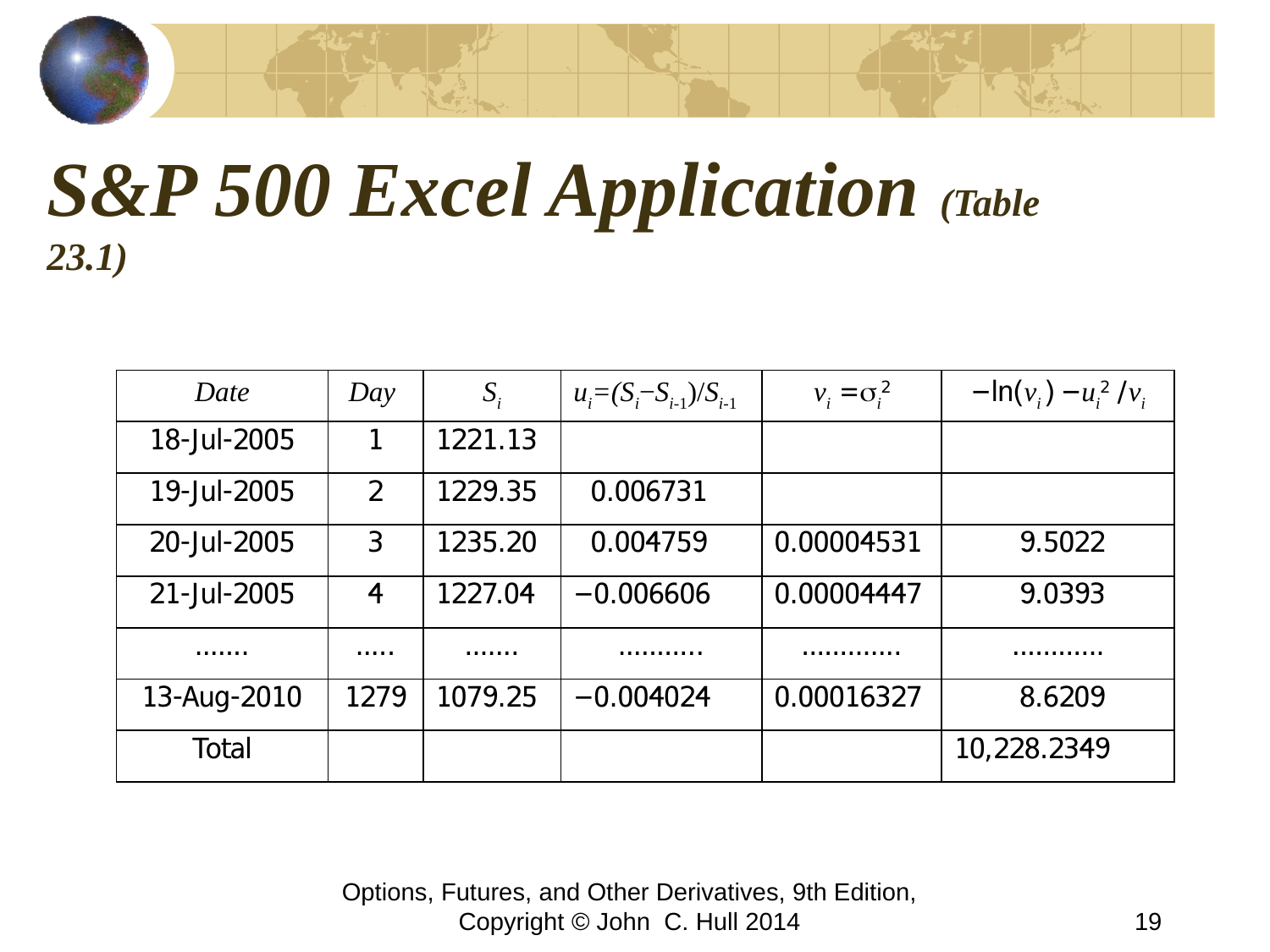

# S&P 500 Excel Application (Table 23.1)
| Date | Day | Si | ui=(Si−Si-1)/Si-1 | vi =σi2 | −ln(vi ) −ui2 /vi |
| --- | --- | --- | --- | --- | --- |
| 18-Jul-2005 | 1 | 1221.13 |  |  |  |
| 19-Jul-2005 | 2 | 1229.35 | 0.006731 |  |  |
| 20-Jul-2005 | 3 | 1235.20 | 0.004759 | 0.00004531 | 9.5022 |
| 21-Jul-2005 | 4 | 1227.04 | −0.006606 | 0.00004447 | 9.0393 |
| ……. | ….. | ……. | ……….. | …………. | ………… |
| 13-Aug-2010 | 1279 | 1079.25 | −0.004024 | 0.00016327 | 8.6209 |
| Total |  |  |  |  | 10,228.2349 |
Options, Futures, and Other Derivatives, 9th Edition, Copyright © John  C. Hull 2014
19